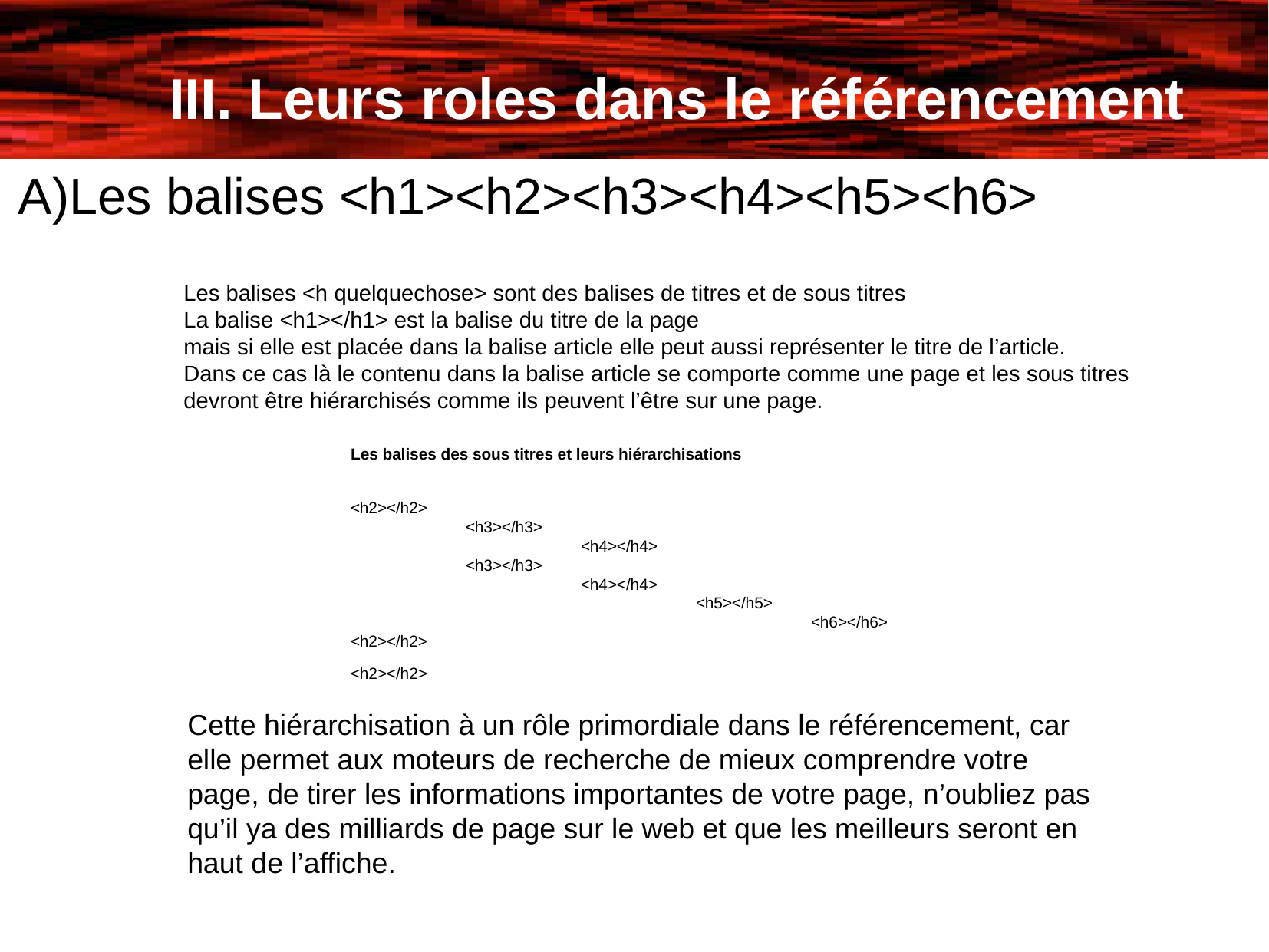

III. Leurs roles dans le référencement
A)Les balises <h1><h2><h3><h4><h5><h6>
Les balises <h quelquechose> sont des balises de titres et de sous titres
La balise <h1></h1> est la balise du titre de la page
mais si elle est placée dans la balise article elle peut aussi représenter le titre de l’article.
Dans ce cas là le contenu dans la balise article se comporte comme une page et les sous titres devront être hiérarchisés comme ils peuvent l’être sur une page.
Les balises des sous titres et leurs hiérarchisations

<h2></h2>
 	<h3></h3>
 	 	<h4></h4>
 	<h3></h3>
 	 	<h4></h4>
 	 	 	<h5></h5>
 	 	 	 	<h6></h6>
<h2></h2>
<h2></h2>
Cette hiérarchisation à un rôle primordiale dans le référencement, car elle permet aux moteurs de recherche de mieux comprendre votre page, de tirer les informations importantes de votre page, n’oubliez pas qu’il ya des milliards de page sur le web et que les meilleurs seront en haut de l’affiche.